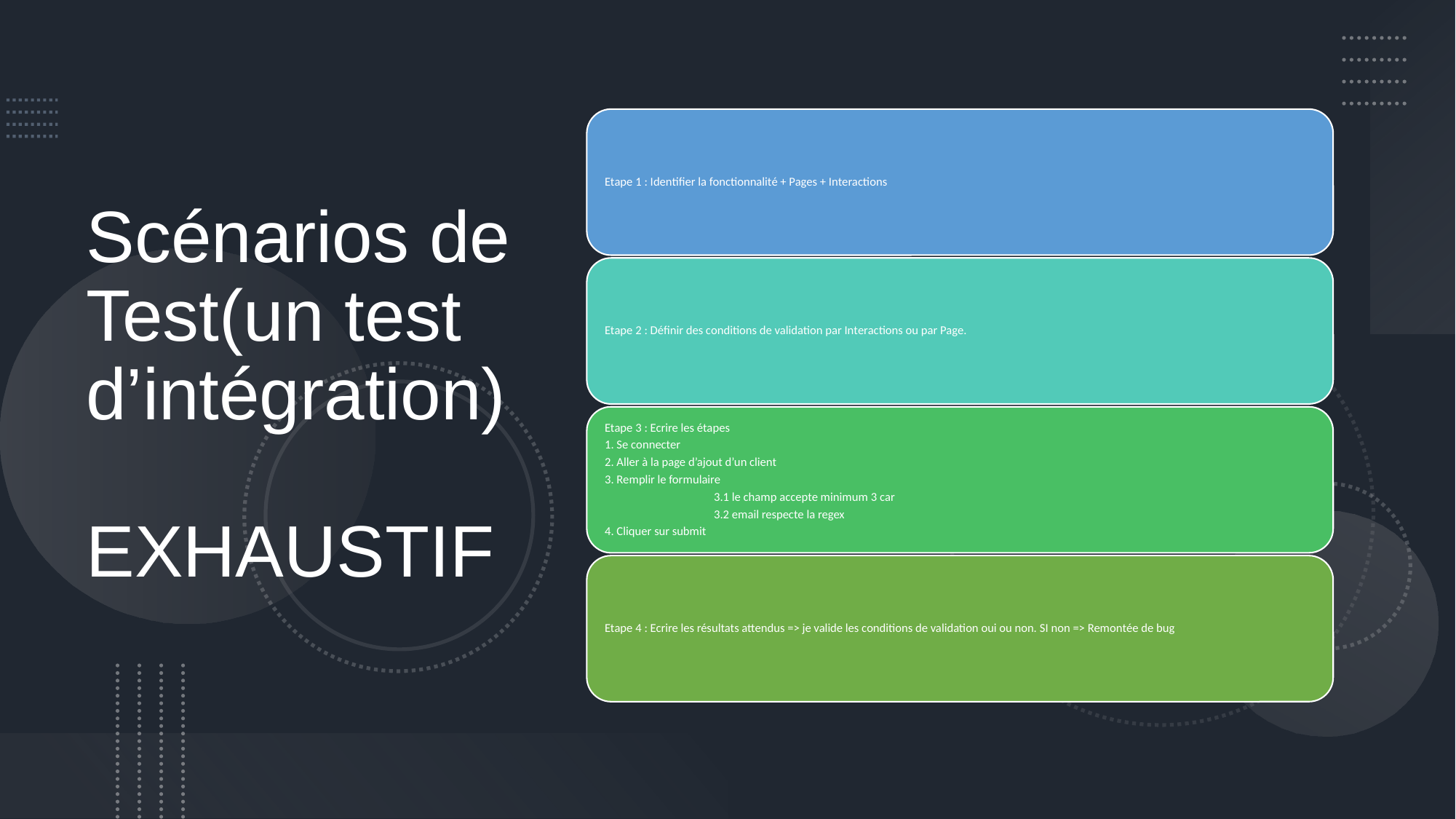

# Scénarios de Test(un test d’intégration) EXHAUSTIF
Etape 1 : Identifier la fonctionnalité + Pages + Interactions
Etape 2 : Définir des conditions de validation par Interactions ou par Page.
Etape 3 : Ecrire les étapes
1. Se connecter
2. Aller à la page d’ajout d’un client
3. Remplir le formulaire
	3.1 le champ accepte minimum 3 car
	3.2 email respecte la regex
4. Cliquer sur submit
Etape 4 : Ecrire les résultats attendus => je valide les conditions de validation oui ou non. SI non => Remontée de bug